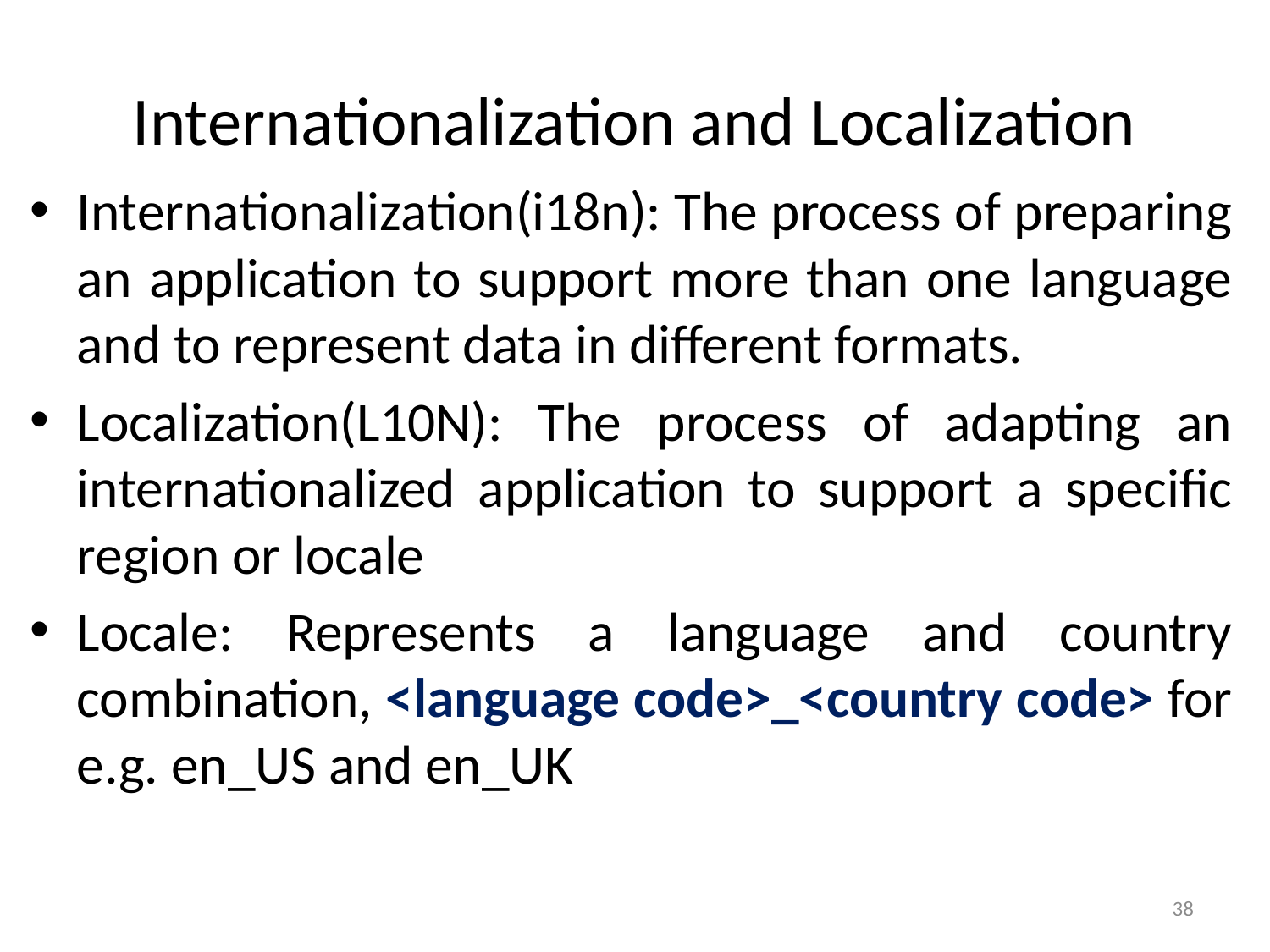

# Internationalization and Localization
Internationalization(i18n): The process of preparing an application to support more than one language and to represent data in different formats.
Localization(L10N): The process of adapting an internationalized application to support a specific region or locale
Locale: Represents a language and country combination, <language code>_<country code> for e.g. en_US and en_UK
38